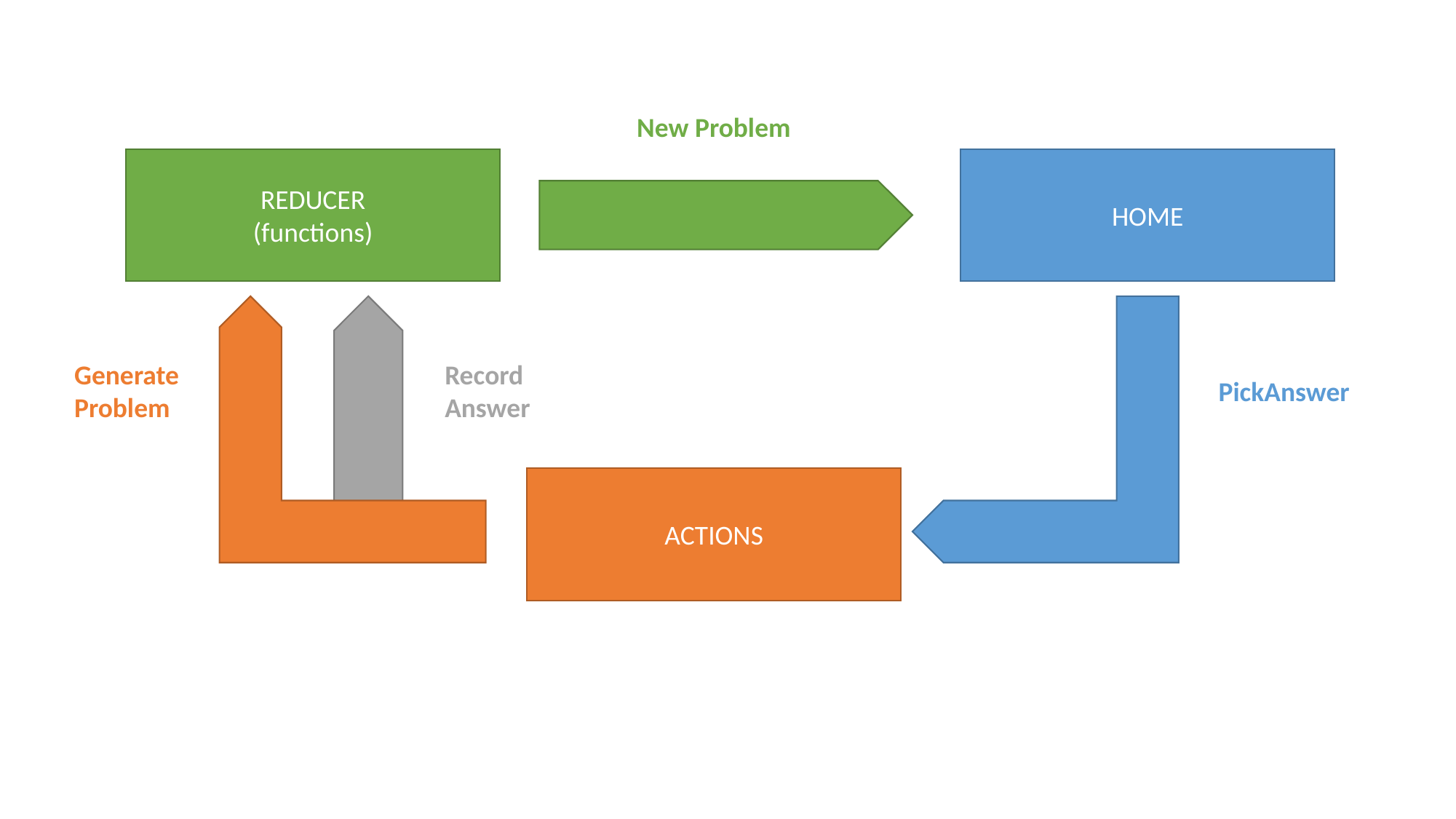

New Problem
REDUCER
(functions)
HOME

Record
Answer
Generate
Problem
PickAnswer

ACTIONS